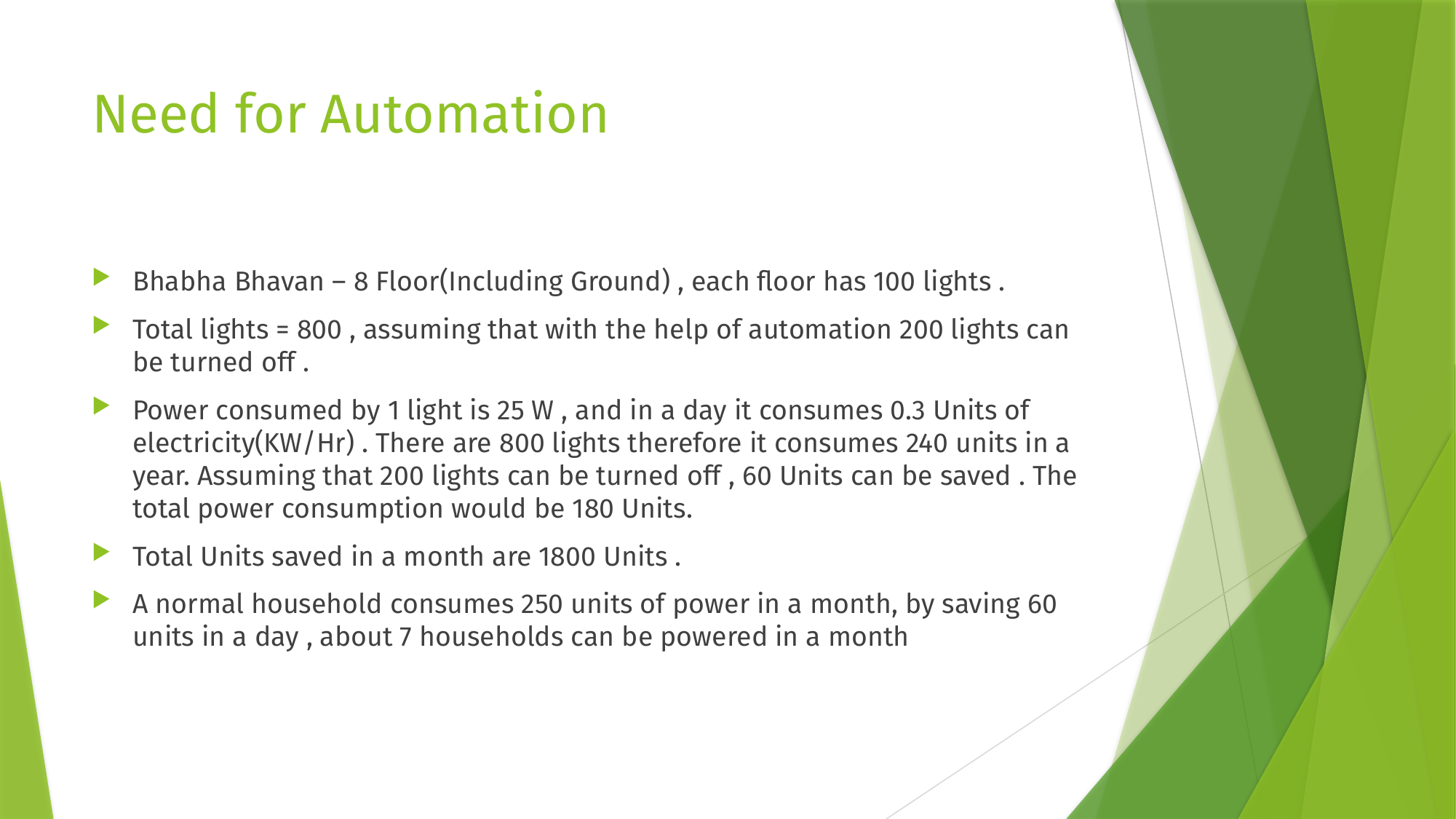

# Need for Automation
Bhabha Bhavan – 8 Floor(Including Ground) , each floor has 100 lights .
Total lights = 800 , assuming that with the help of automation 200 lights can be turned off .
Power consumed by 1 light is 25 W , and in a day it consumes 0.3 Units of electricity(KW/Hr) . There are 800 lights therefore it consumes 240 units in a year. Assuming that 200 lights can be turned off , 60 Units can be saved . The total power consumption would be 180 Units.
Total Units saved in a month are 1800 Units .
A normal household consumes 250 units of power in a month, by saving 60 units in a day , about 7 households can be powered in a month